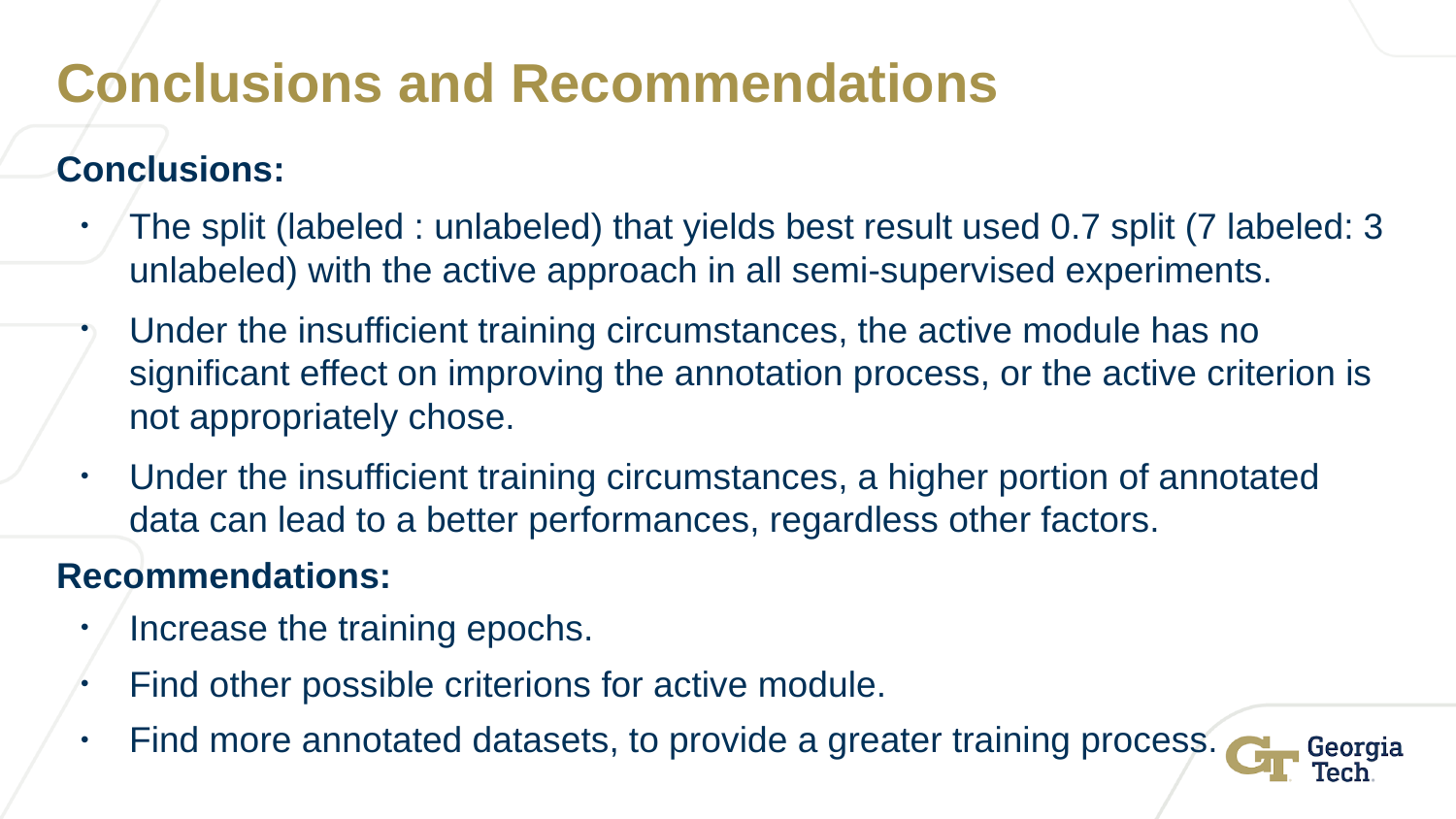

# Conclusions and Recommendations
Conclusions:
The split (labeled : unlabeled) that yields best result used 0.7 split (7 labeled: 3 unlabeled) with the active approach in all semi-supervised experiments.
Under the insufficient training circumstances, the active module has no significant effect on improving the annotation process, or the active criterion is not appropriately chose.
Under the insufficient training circumstances, a higher portion of annotated data can lead to a better performances, regardless other factors.
Recommendations:
Increase the training epochs.
Find other possible criterions for active module.
Find more annotated datasets, to provide a greater training process.